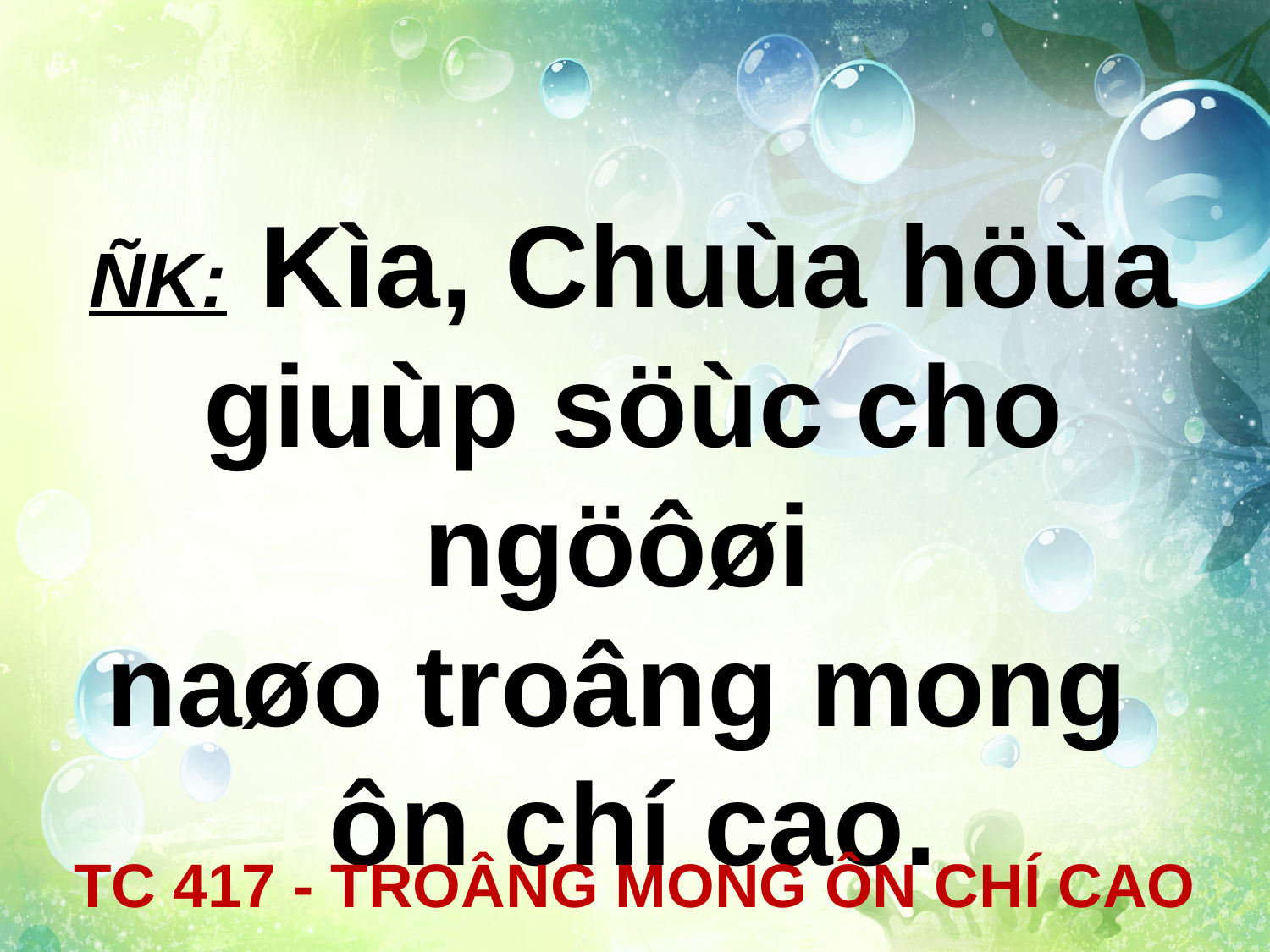

ÑK: Kìa, Chuùa höùa
giuùp söùc cho ngöôøi
naøo troâng mong
ôn chí cao.
TC 417 - TROÂNG MONG ÔN CHÍ CAO